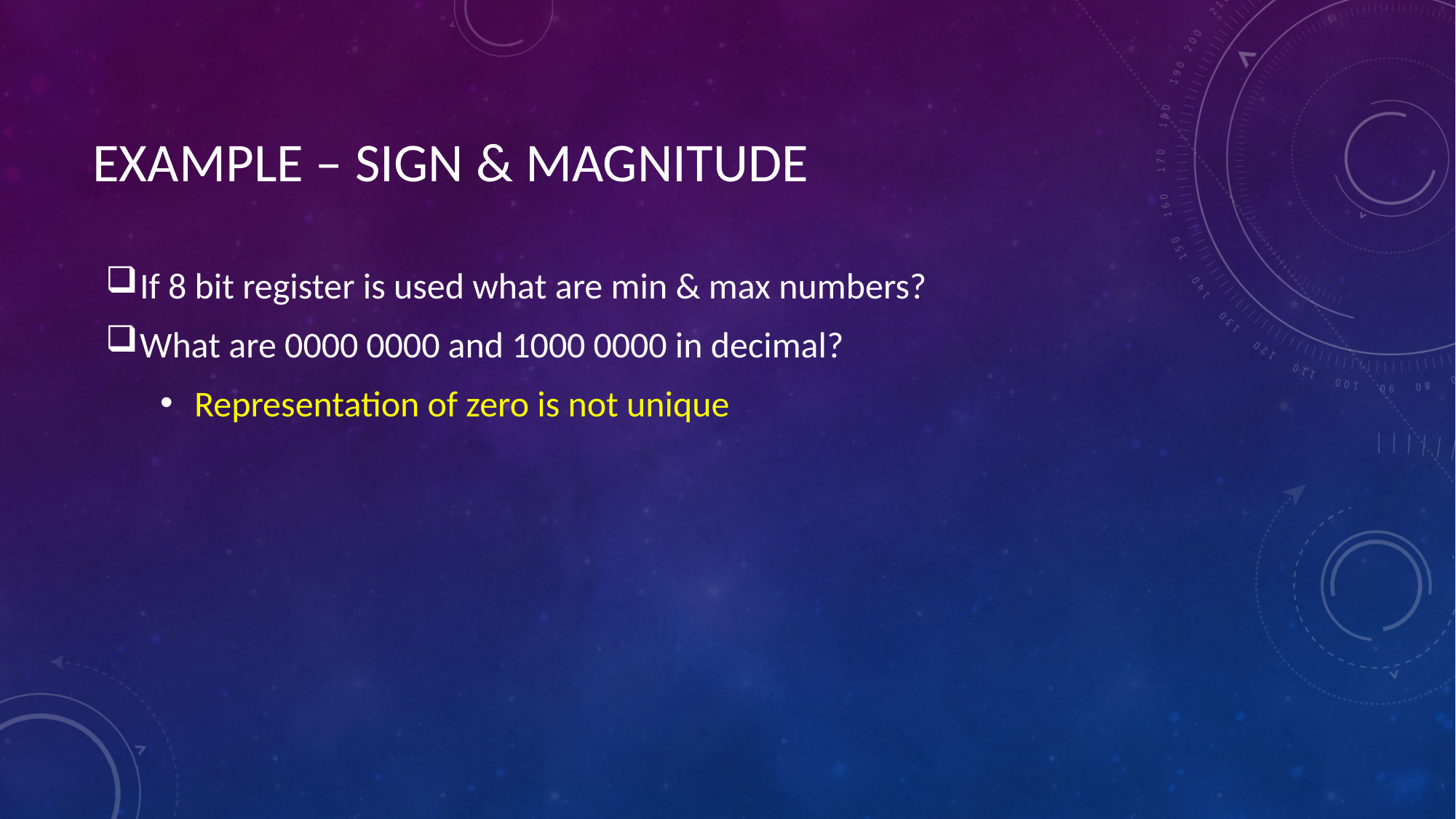

# Example – sign & magnitude
If 8 bit register is used what are min & max numbers?
What are 0000 0000 and 1000 0000 in decimal?
Representation of zero is not unique